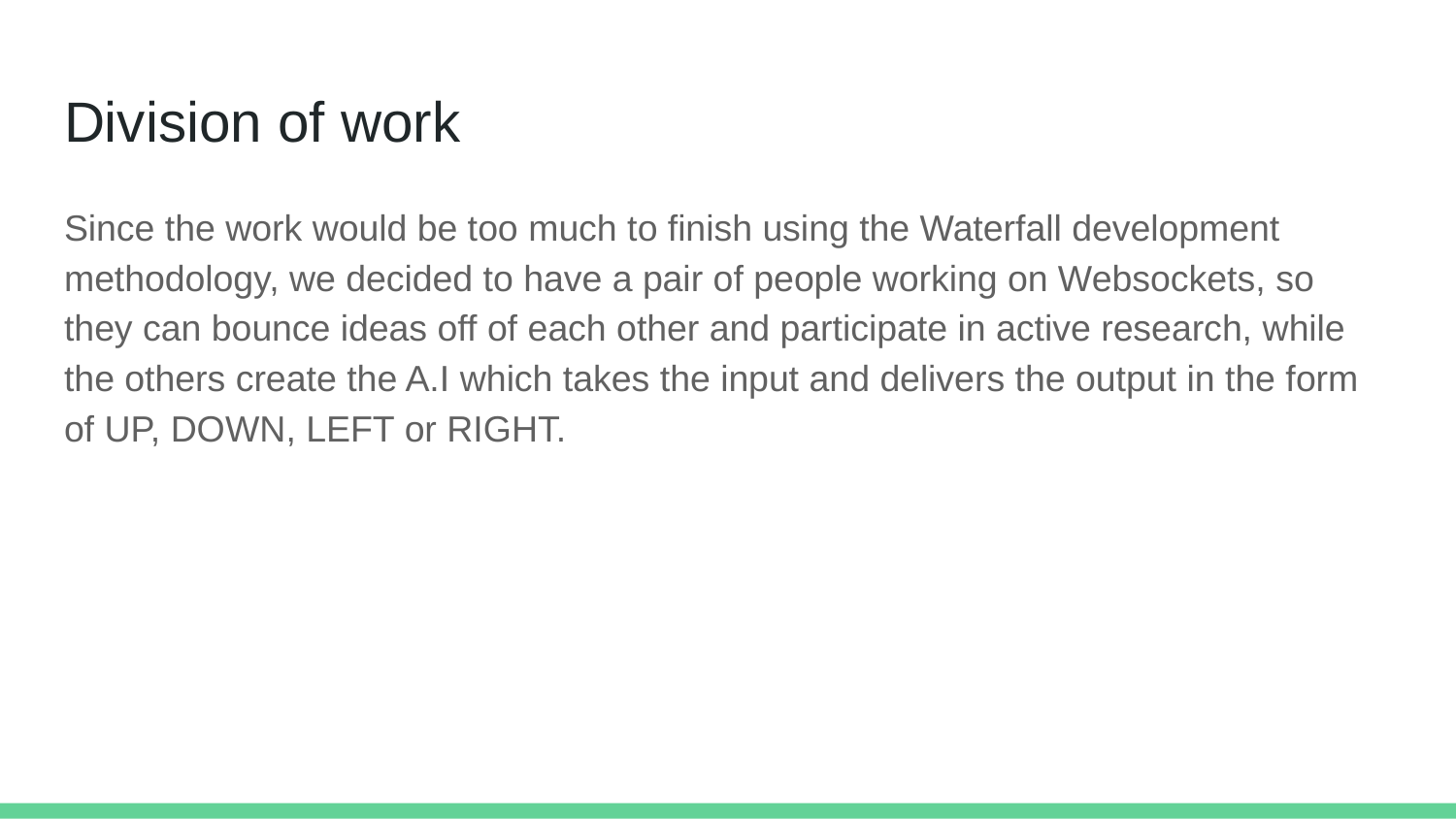

# Division of work
Since the work would be too much to finish using the Waterfall development methodology, we decided to have a pair of people working on Websockets, so they can bounce ideas off of each other and participate in active research, while the others create the A.I which takes the input and delivers the output in the form of UP, DOWN, LEFT or RIGHT.